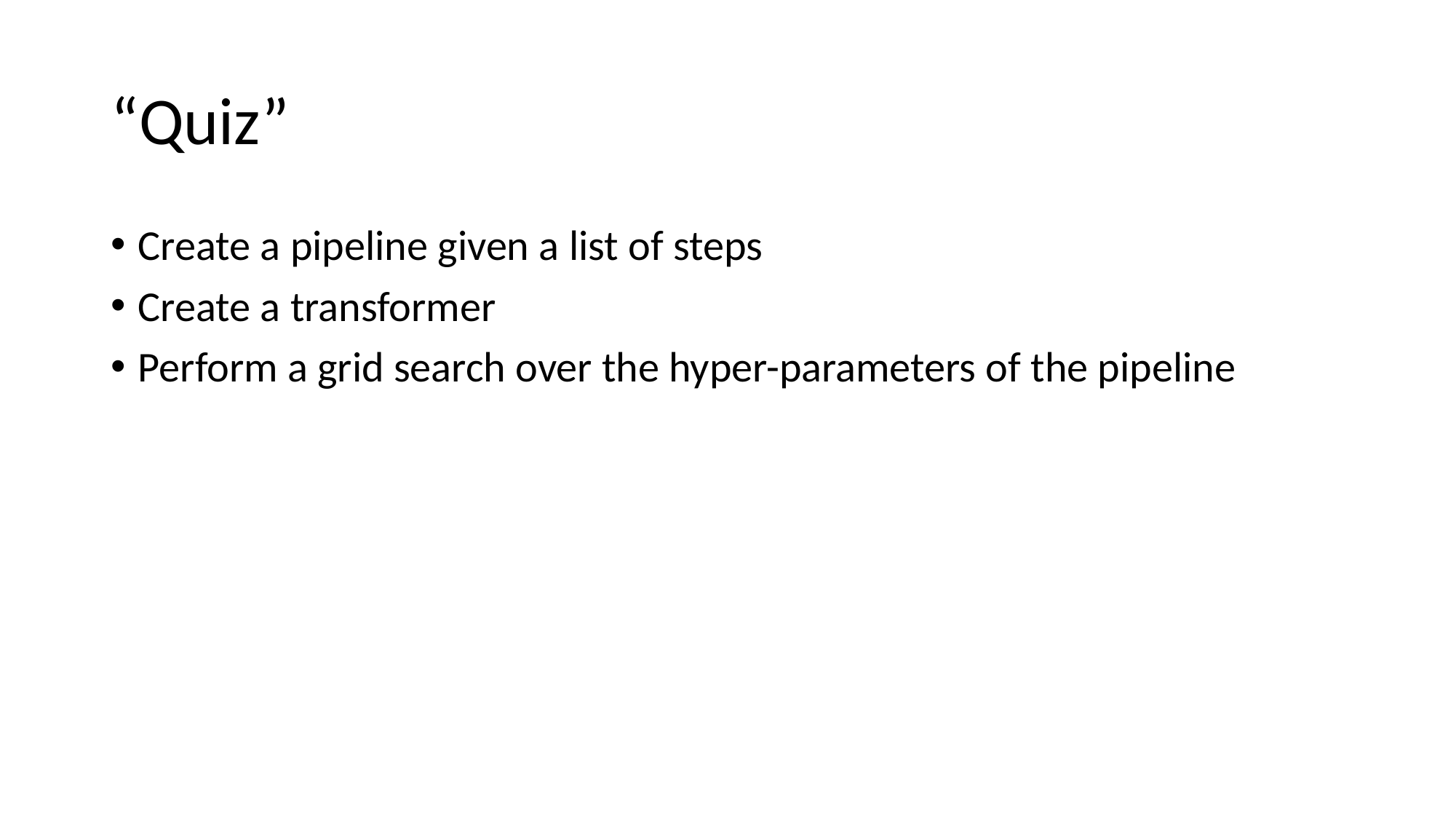

# “Quiz”
Create a pipeline given a list of steps
Create a transformer
Perform a grid search over the hyper-parameters of the pipeline